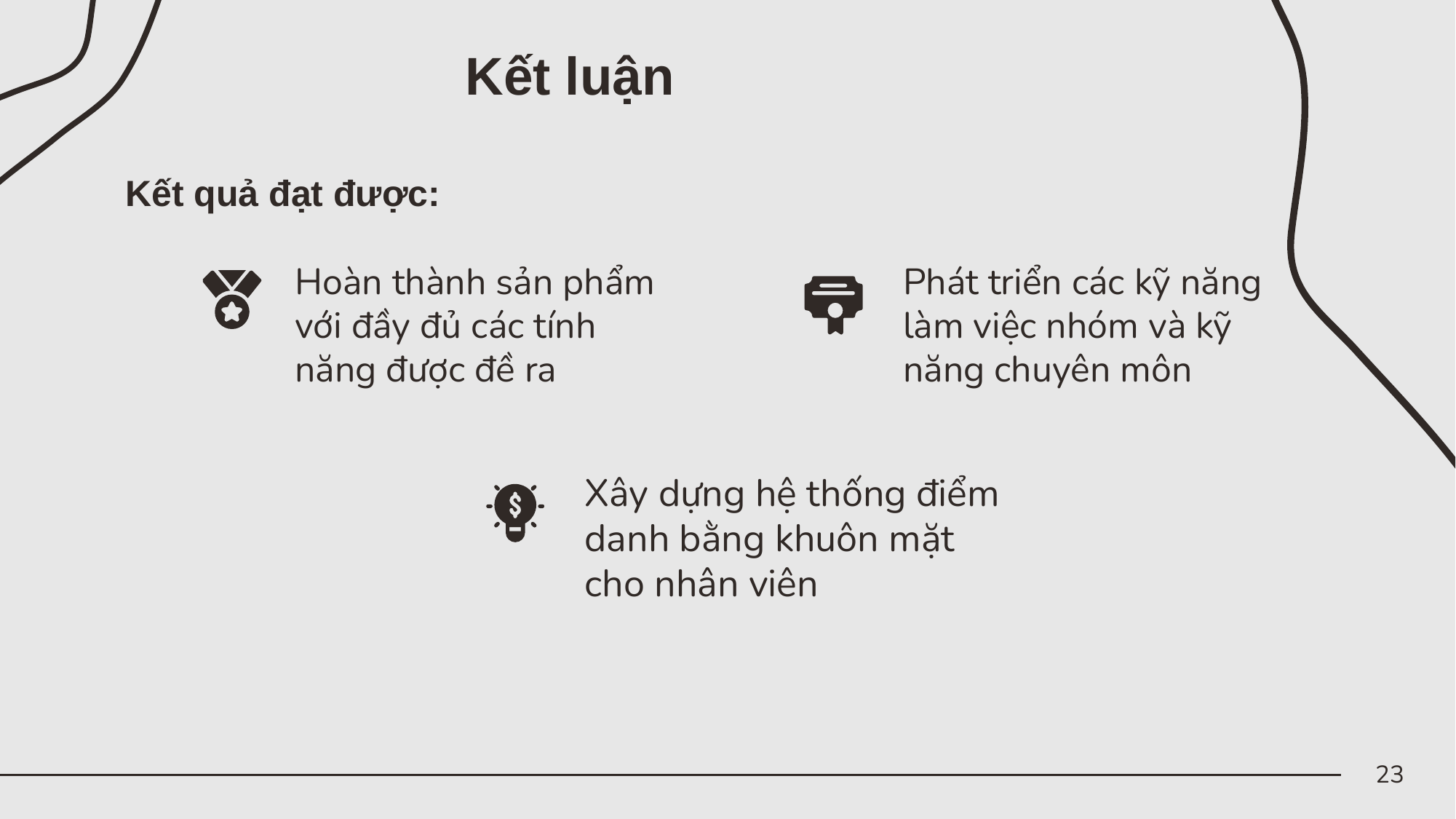

Kết luận
Kết quả đạt được:
Hoàn thành sản phẩm với đầy đủ các tính năng được đề ra
Phát triển các kỹ năng làm việc nhóm và kỹ năng chuyên môn

Xây dựng hệ thống điểm danh bằng khuôn mặt cho nhân viên

23